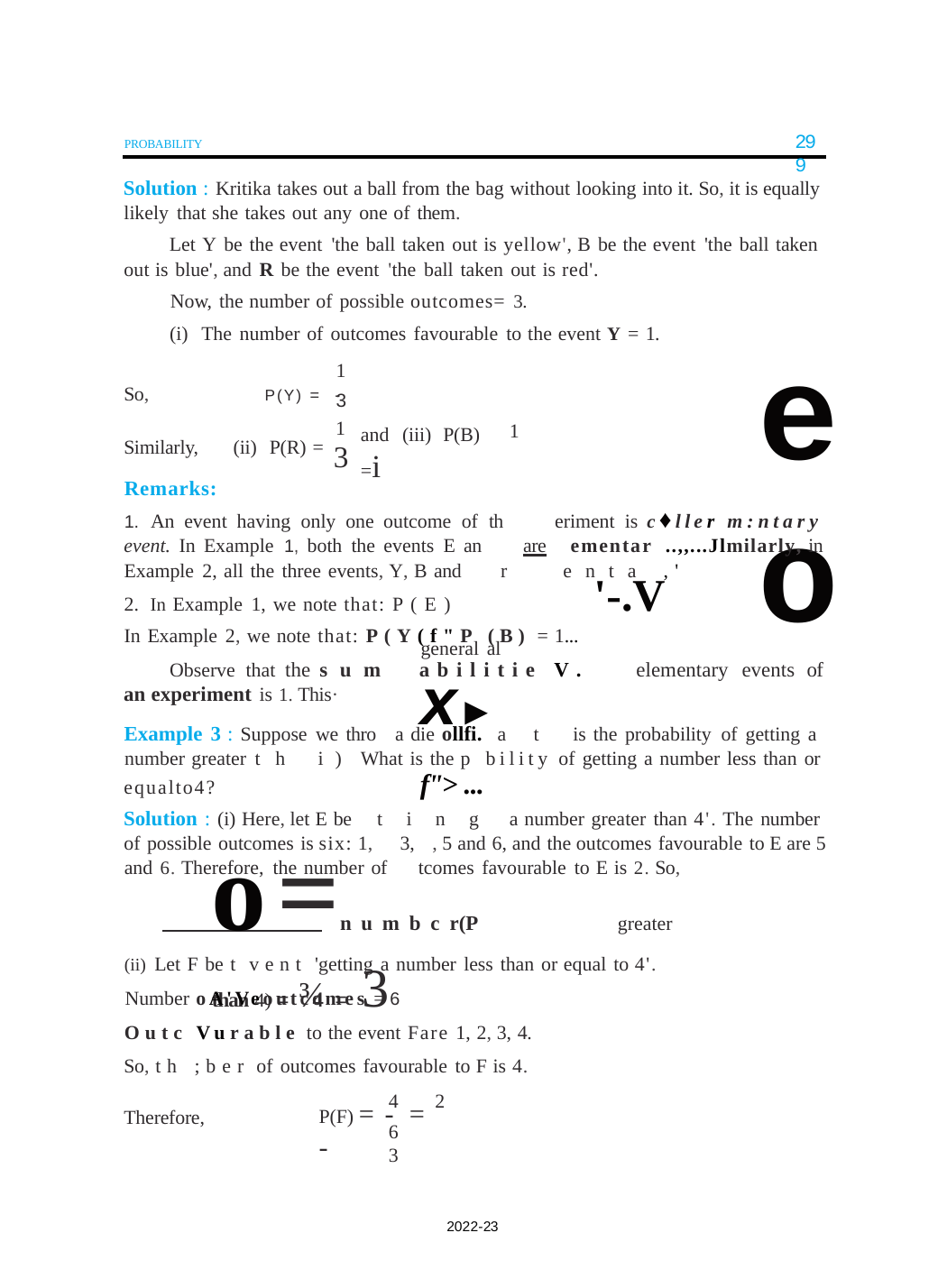

299
PROBABILITY

Solution : Kritika takes out a ball from the bag without looking into it. So, it is equally likely that she takes out any one of them.
Let Y be the event 'the ball taken out is yellow', B be the event 'the ball taken out is blue', and R be the event 'the ball taken out is red'.
Now, the number of possible outcomes= 3.
(i) The number of outcomes favourable to the event Y = 1.
eo
1
So,	P(Y) = -
3
1
3
1
and (iii) P(B) =i
Similarly,	(ii) P(R) =
Remarks:
1. An event having only one outcome of th	eriment is c♦ller m:ntary
event. In Example 1, both the events E an	are	ementar ..,,...Jlmilarly, in
Example 2, all the three events, Y, B and	r	enta ,'
2. In Example 1, we note that: P(E)
'-.V
elementary events of
In Example 2, we note that: P(Y(f"P (B) = 1...
general al x►
Observe that the sum	abilitie V.
an experiment is 1. This·
Example 3 : Suppose we thro	a die ollfi. at is the probability of getting a number greater th i) What is the p bility of getting a number less than or
f"> ...
ting a number greater than 4'. The number
equalto4?
Solution : (i) Here, let E be
o=numbcr(P	greater than 4) = ¾ = 3
of possible outcomes is six: 1,	3,  , 5 and 6, and the outcomes favourable to E are 5
and 6. Therefore, the number of	tcomes favourable to E is 2. So,

(ii) Let F be t vent 'getting a number less than or equal to 4'. Number oA'Veoutcomes = 6
Outc Vurable to the event Fare 1, 2, 3, 4. So, th ;ber of outcomes favourable to F is 4.
4	2
P(F) = - = -
Therefore,
6	3
2022-23